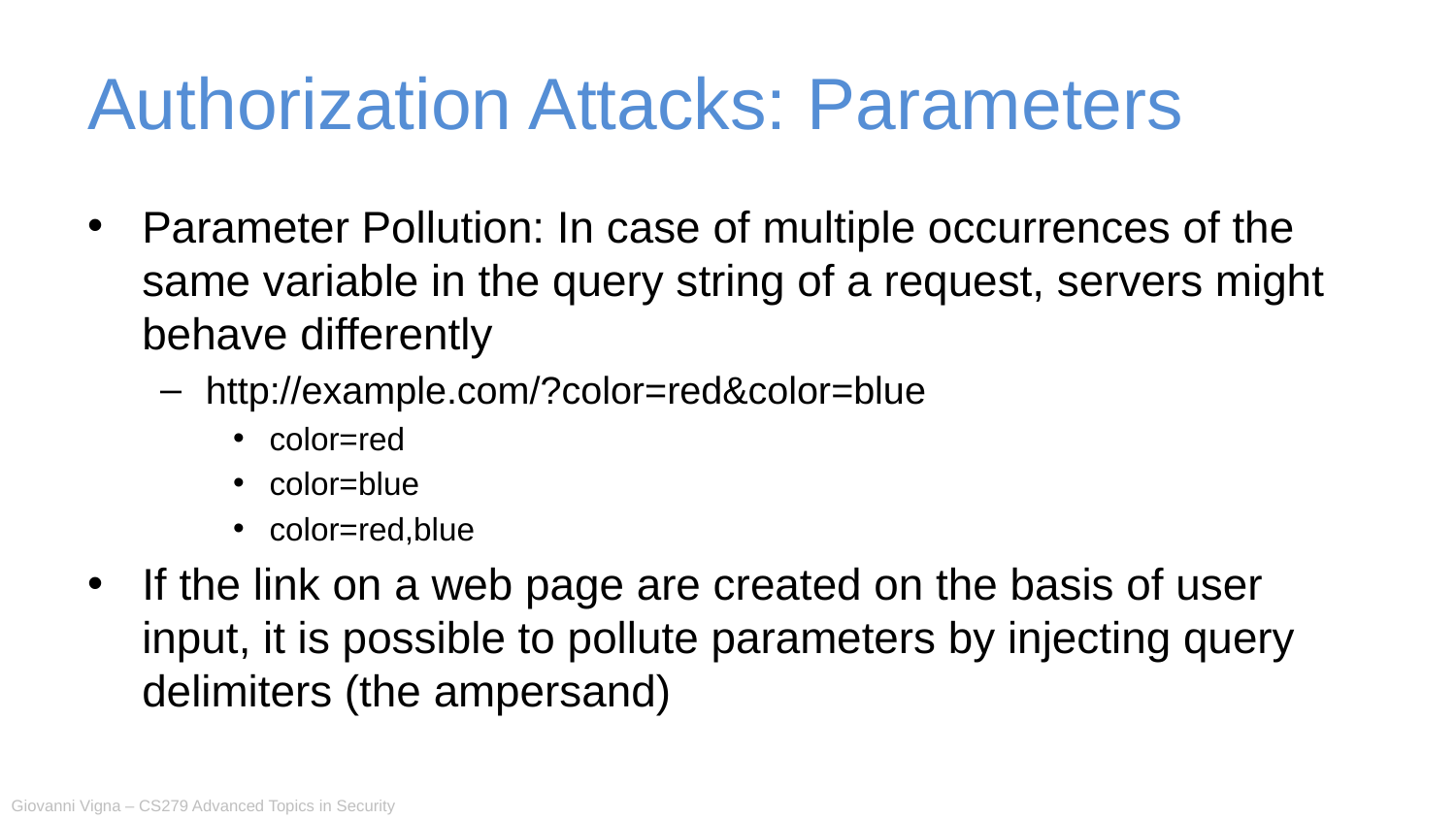

# Authorization Attacks: Parameters
Parameter Pollution: In case of multiple occurrences of the same variable in the query string of a request, servers might behave differently
http://example.com/?color=red&color=blue
color=red
color=blue
color=red,blue
If the link on a web page are created on the basis of user input, it is possible to pollute parameters by injecting query delimiters (the ampersand)